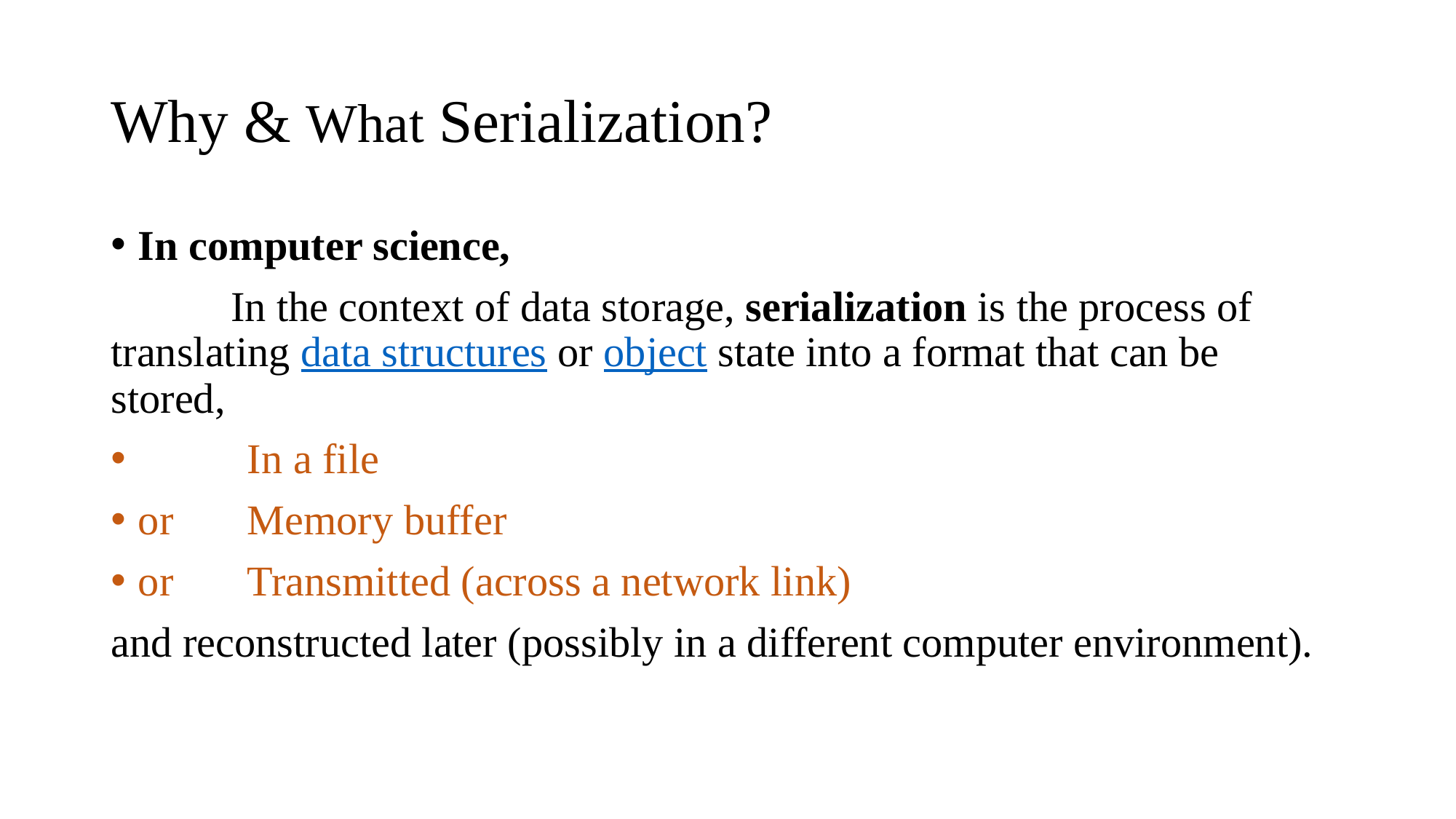

# Why & What Serialization?
In computer science,
	 In the context of data storage, serialization is the process of translating data structures or object state into a format that can be stored,
	In a file
or	Memory buffer
or	Transmitted (across a network link)
and reconstructed later (possibly in a different computer environment).